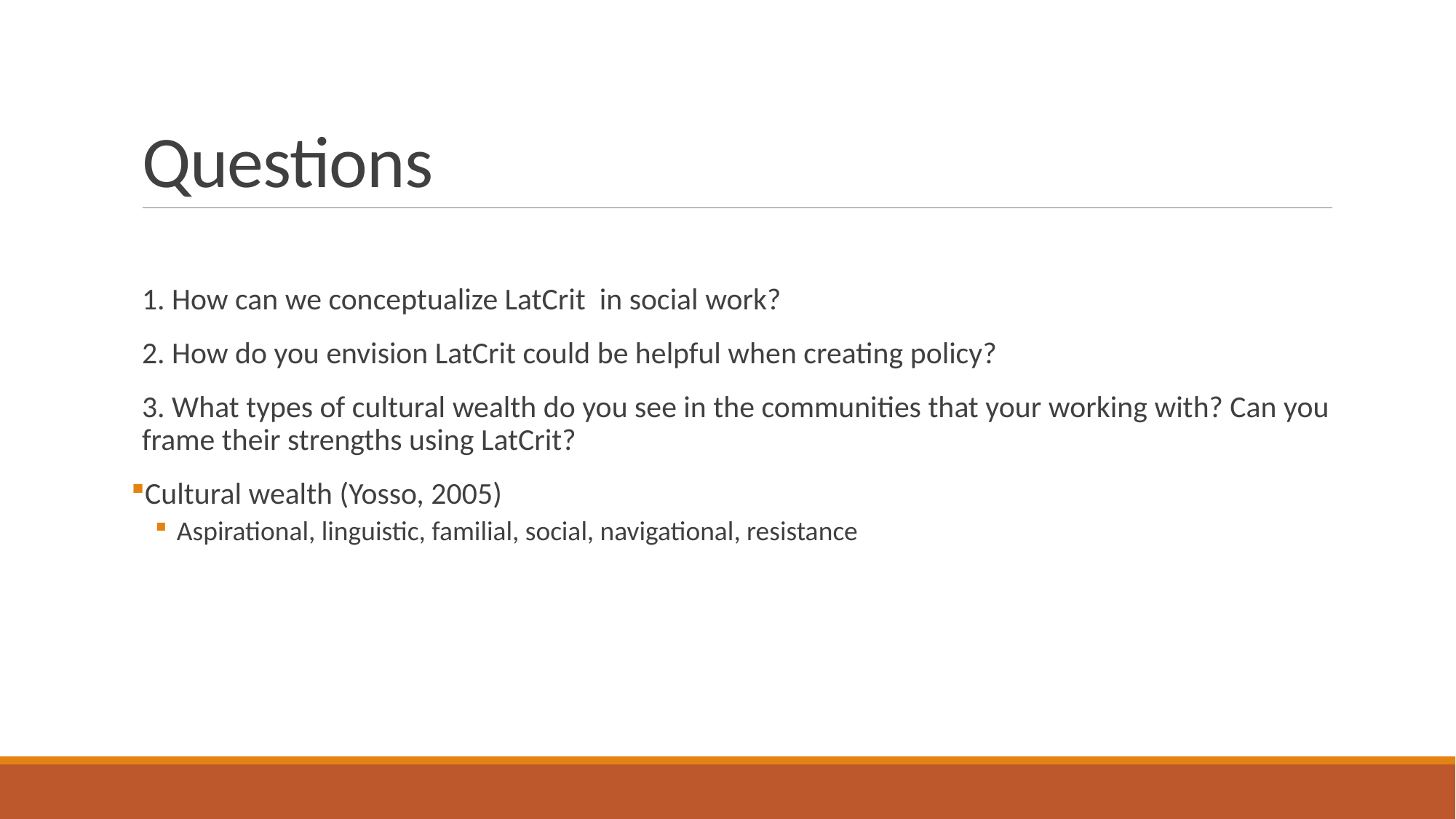

# Questions

1. How can we conceptualize LatCrit  in social work?
2. How do you envision LatCrit could be helpful when creating policy?
3. What types of cultural wealth do you see in the communities that your working with? Can you frame their strengths using LatCrit?
Cultural wealth (Yosso, 2005)
Aspirational, linguistic, familial, social, navigational, resistance